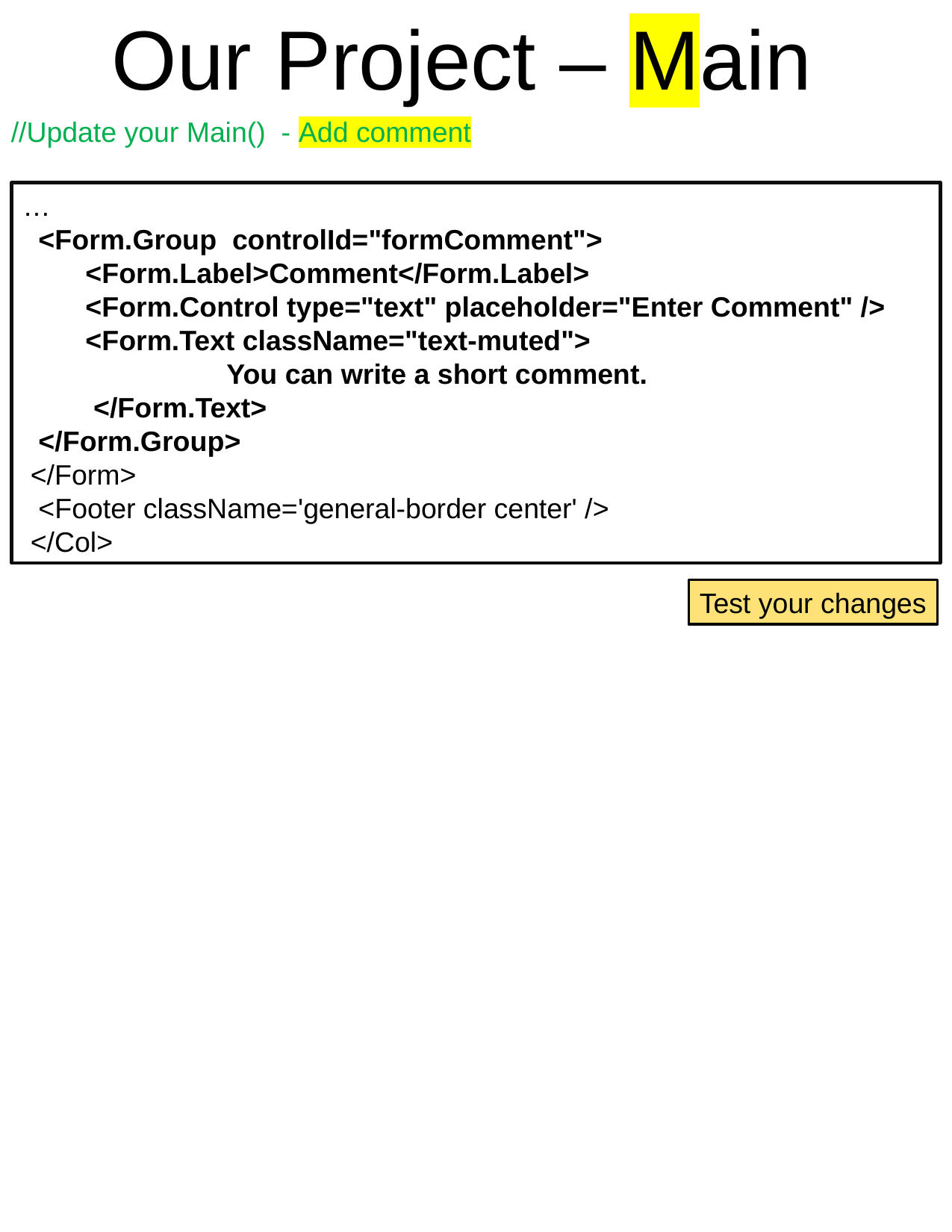

Our Project – Main
//Update your Main()  - Add comment
…
  <Form.Group  controlId="formComment">
        <Form.Label>Comment</Form.Label>
        <Form.Control type="text" placeholder="Enter Comment" />
        <Form.Text className="text-muted">
                          You can write a short comment.
         </Form.Text>
  </Form.Group>
 </Form>
  <Footer className='general-border center' />
 </Col>
Test your changes